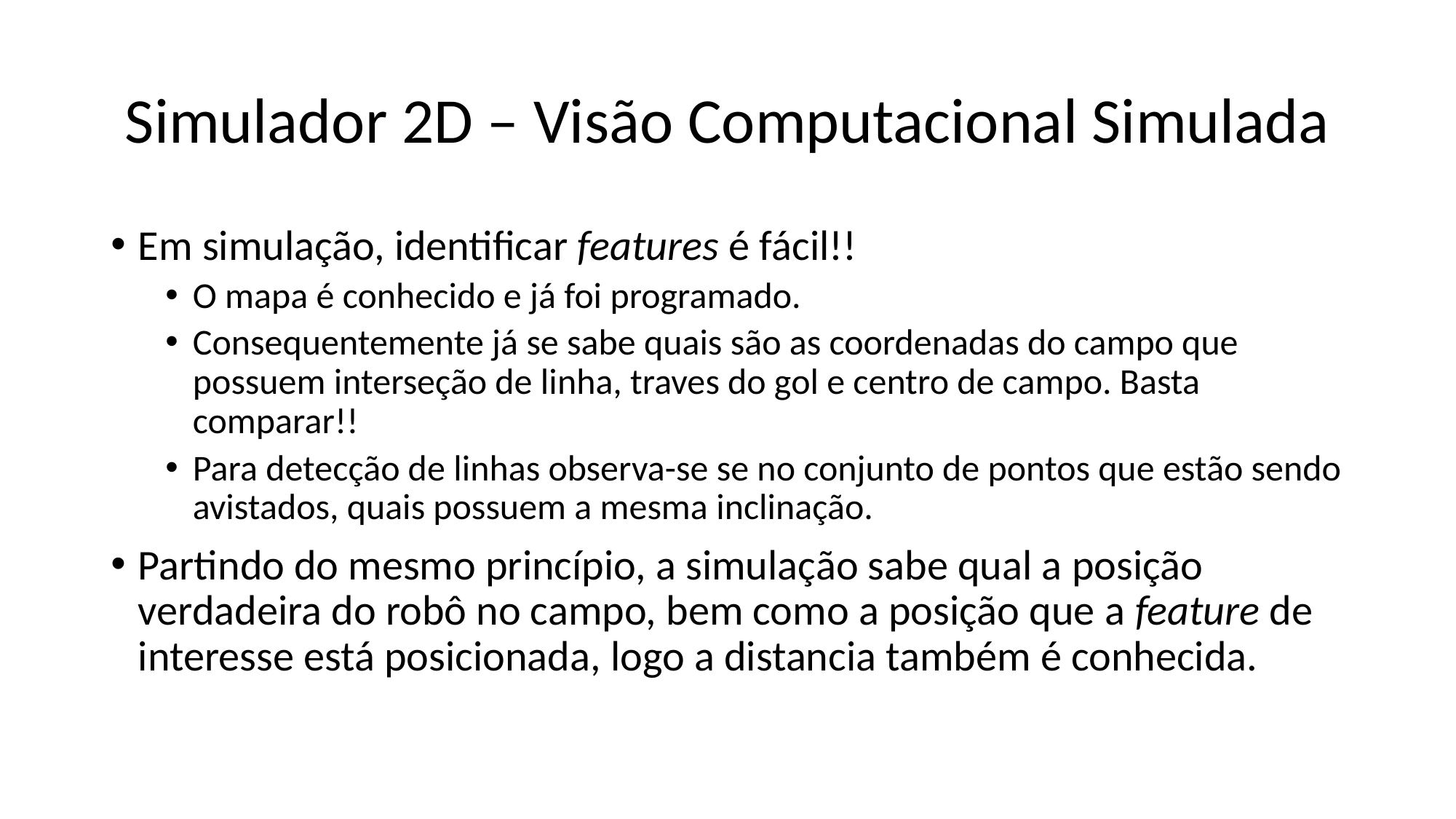

# Simulador 2D – Visão Computacional Simulada
Em simulação, identificar features é fácil!!
O mapa é conhecido e já foi programado.
Consequentemente já se sabe quais são as coordenadas do campo que possuem interseção de linha, traves do gol e centro de campo. Basta comparar!!
Para detecção de linhas observa-se se no conjunto de pontos que estão sendo avistados, quais possuem a mesma inclinação.
Partindo do mesmo princípio, a simulação sabe qual a posição verdadeira do robô no campo, bem como a posição que a feature de interesse está posicionada, logo a distancia também é conhecida.